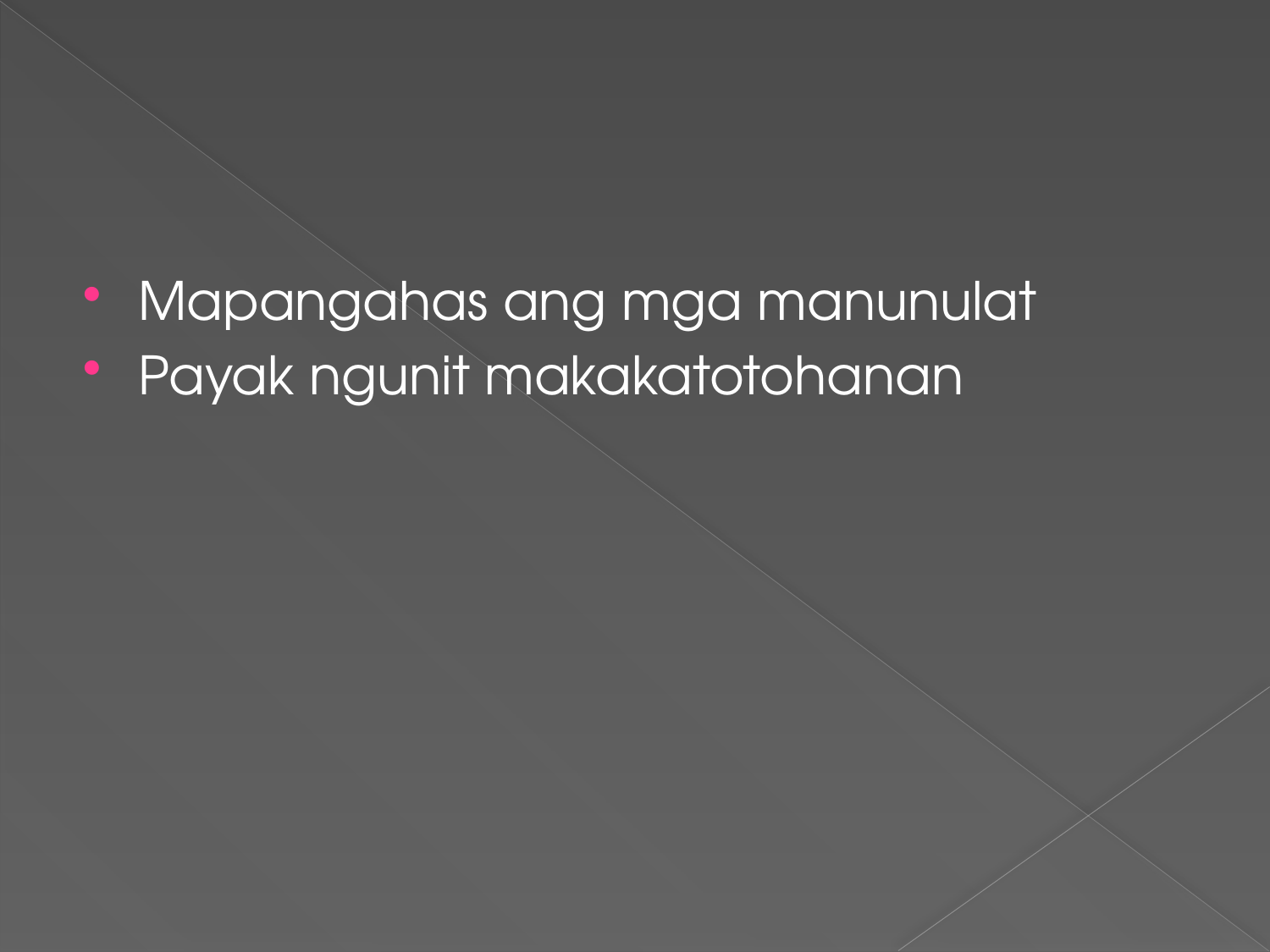

Mapangahas ang mga manunulat
Payak ngunit makakatotohanan